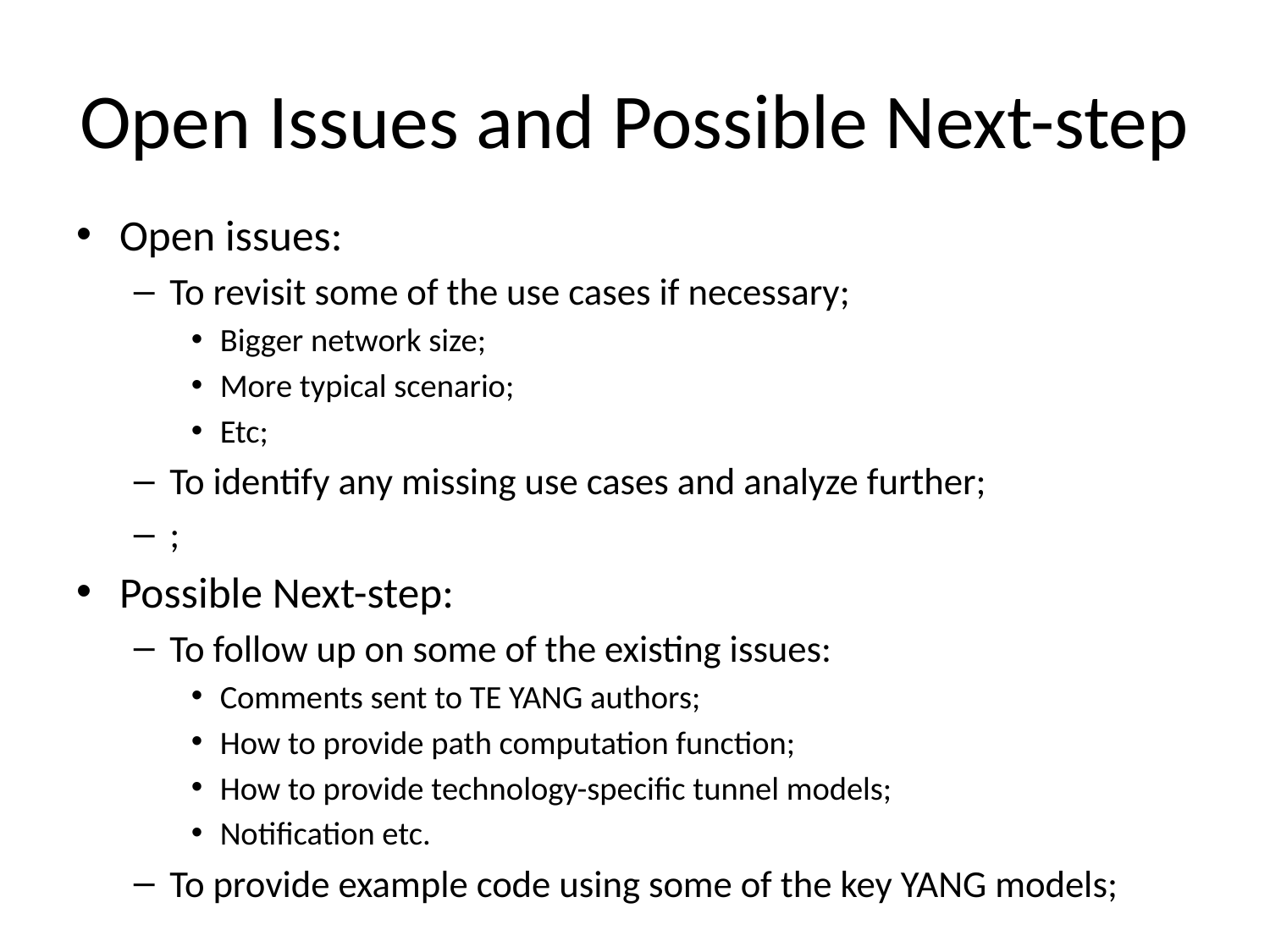

# Open Issues and Possible Next-step
Open issues:
To revisit some of the use cases if necessary;
Bigger network size;
More typical scenario;
Etc;
To identify any missing use cases and analyze further;
;
Possible Next-step:
To follow up on some of the existing issues:
Comments sent to TE YANG authors;
How to provide path computation function;
How to provide technology-specific tunnel models;
Notification etc.
To provide example code using some of the key YANG models;